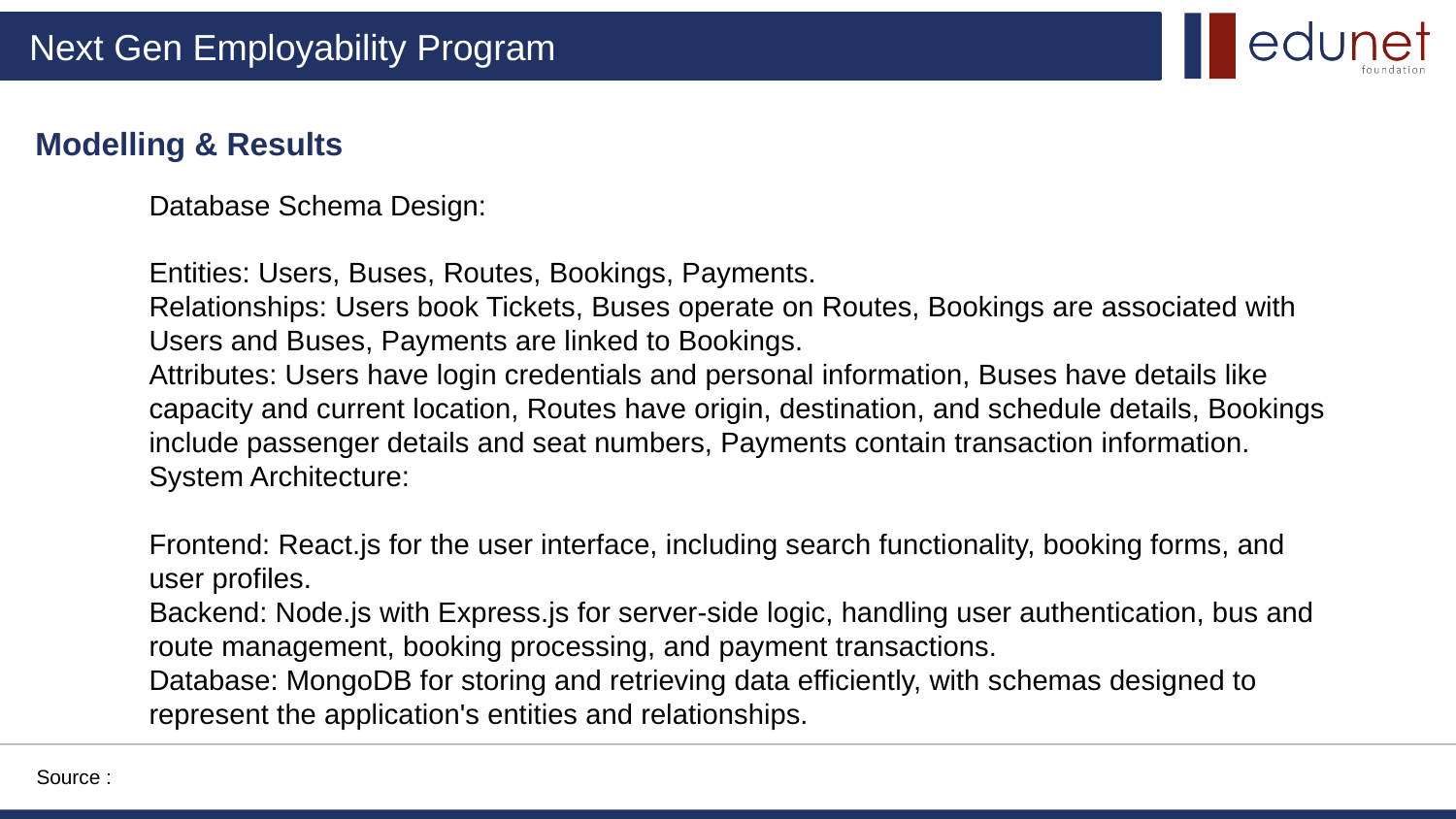

Modelling & Results
Database Schema Design:

Entities: Users, Buses, Routes, Bookings, Payments.
Relationships: Users book Tickets, Buses operate on Routes, Bookings are associated with Users and Buses, Payments are linked to Bookings.
Attributes: Users have login credentials and personal information, Buses have details like capacity and current location, Routes have origin, destination, and schedule details, Bookings include passenger details and seat numbers, Payments contain transaction information.
System Architecture:

Frontend: React.js for the user interface, including search functionality, booking forms, and user profiles.
Backend: Node.js with Express.js for server-side logic, handling user authentication, bus and route management, booking processing, and payment transactions.
Database: MongoDB for storing and retrieving data efficiently, with schemas designed to represent the application's entities and relationships.

Source :